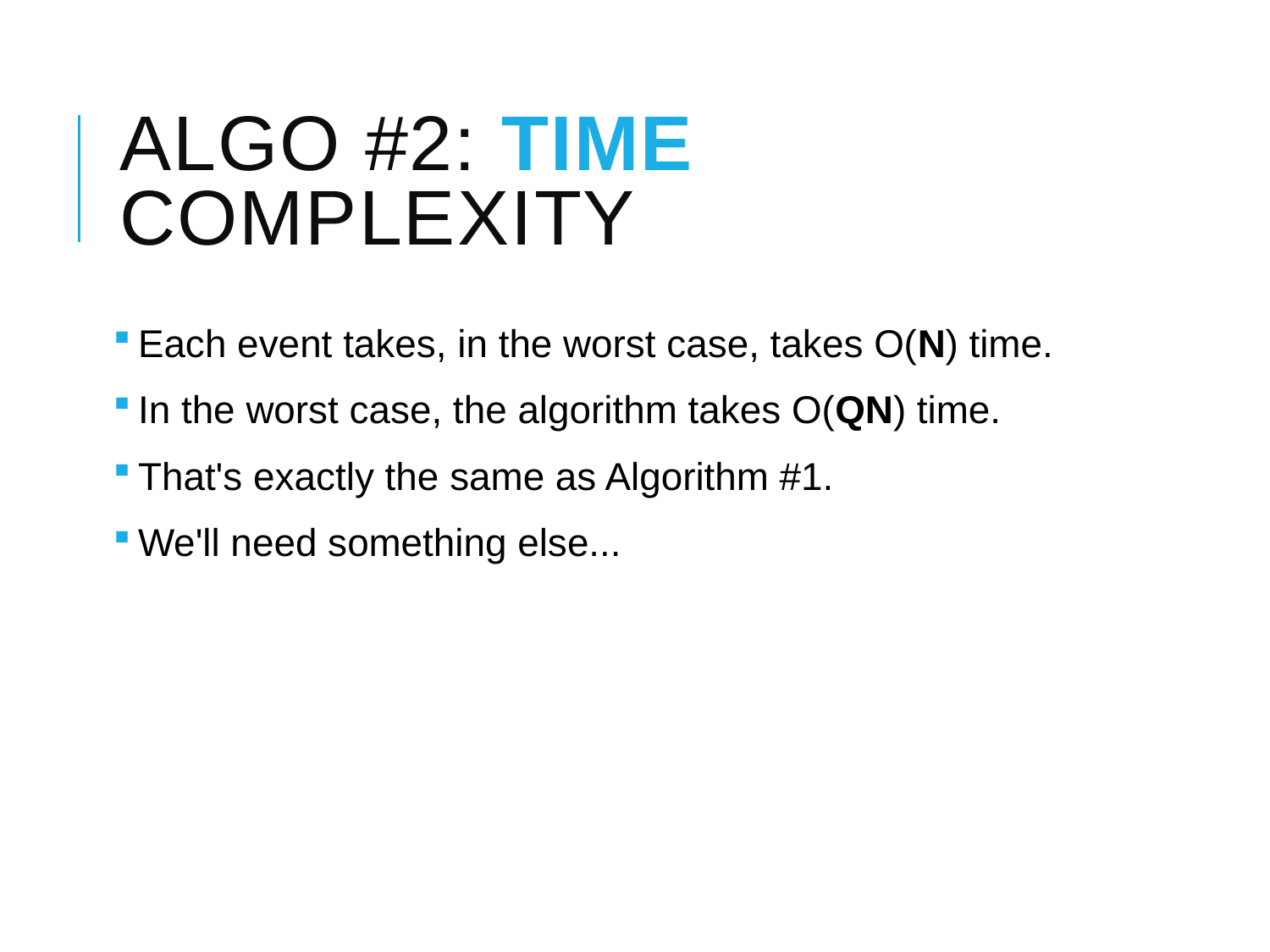

# Algo #2: Time complexity
Each event takes, in the worst case, takes O(N) time.
In the worst case, the algorithm takes O(QN) time.
That's exactly the same as Algorithm #1.
We'll need something else...